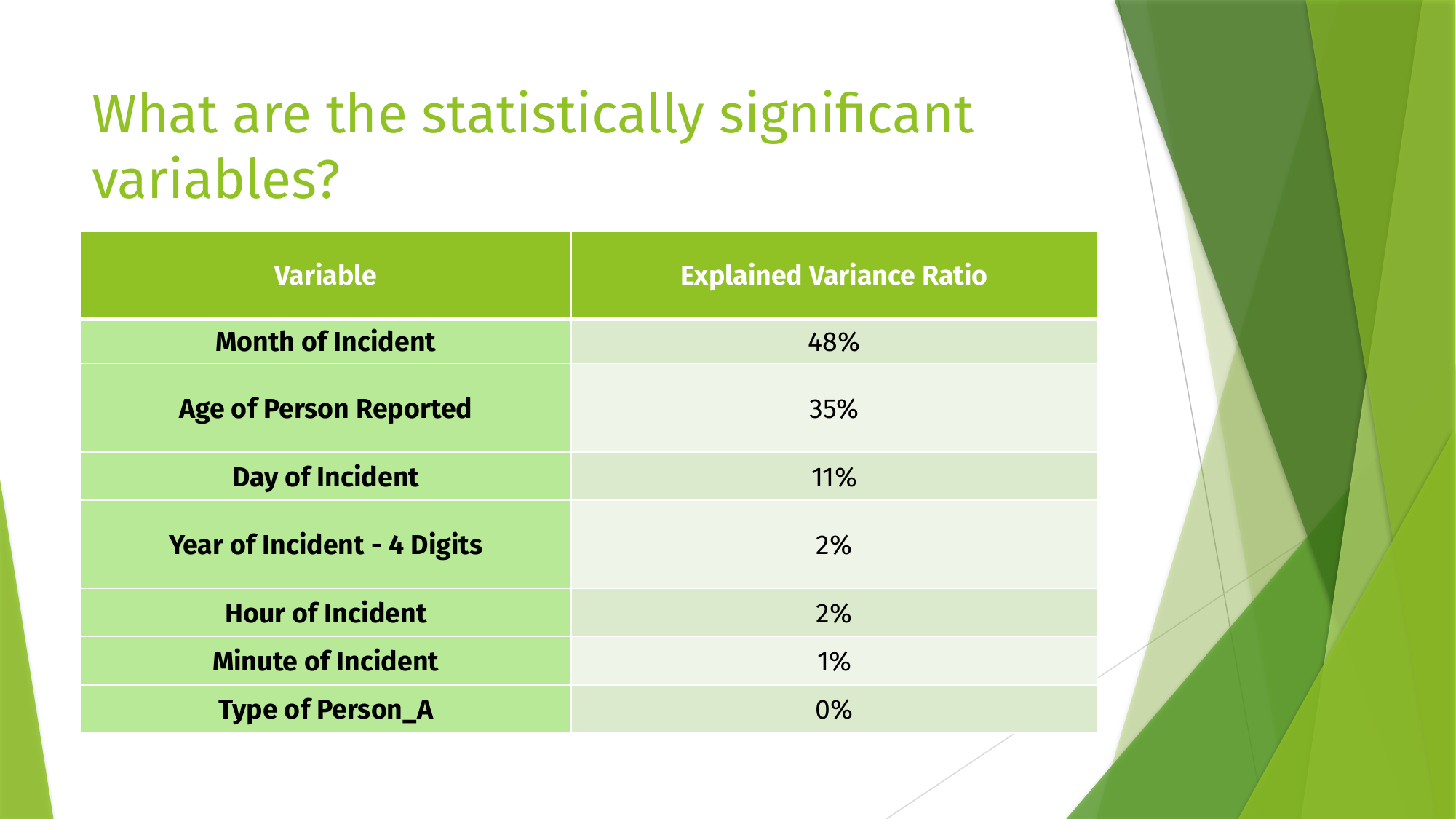

# What are the statistically significant variables?
| Variable | Explained Variance Ratio |
| --- | --- |
| Month of Incident | 48% |
| Age of Person Reported | 35% |
| Day of Incident | 11% |
| Year of Incident - 4 Digits | 2% |
| Hour of Incident | 2% |
| Minute of Incident | 1% |
| Type of Person\_A | 0% |